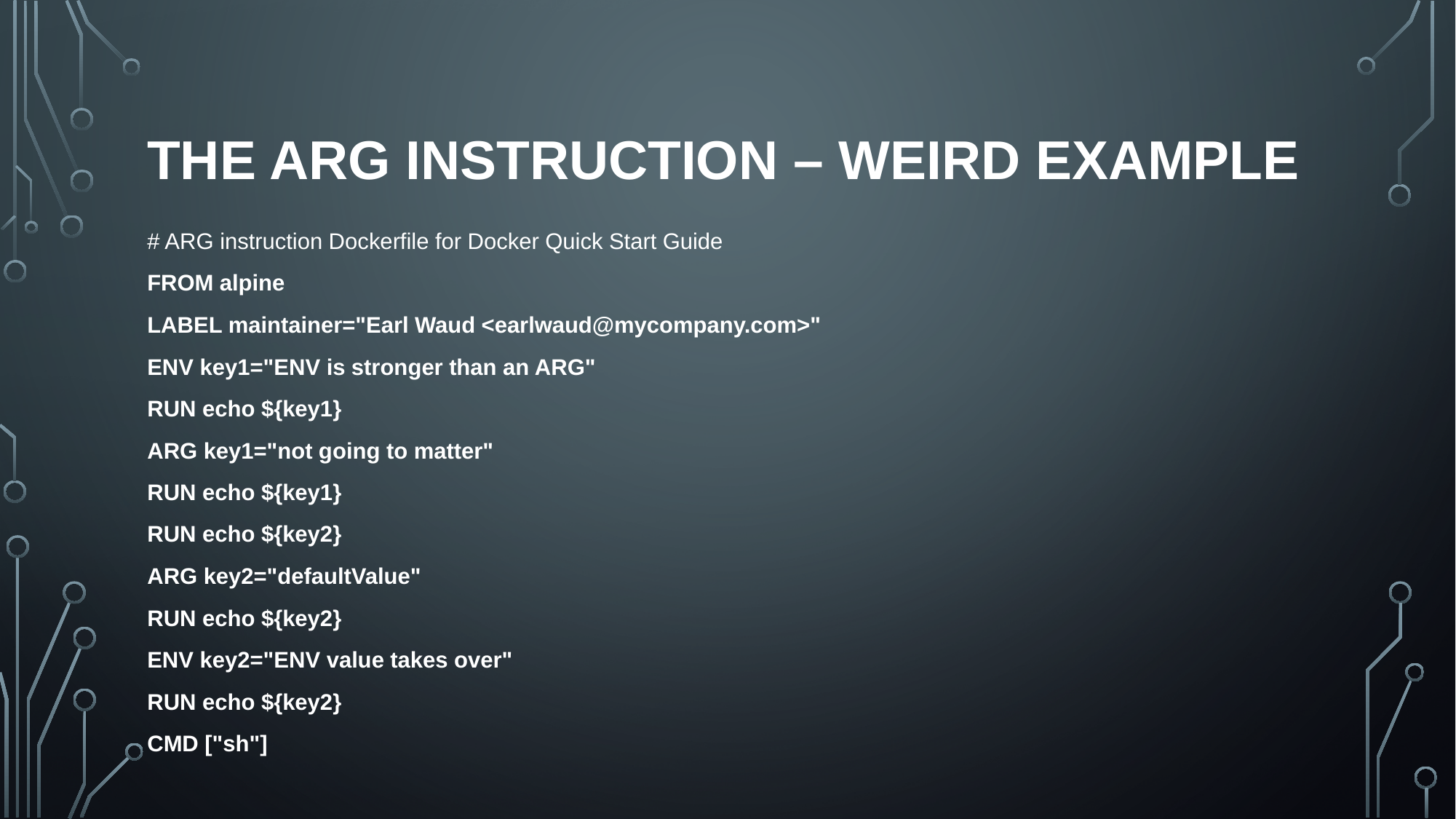

# The arg instruction – Weird EXAMPLE
# ARG instruction Dockerfile for Docker Quick Start Guide
FROM alpine
LABEL maintainer="Earl Waud <earlwaud@mycompany.com>"
ENV key1="ENV is stronger than an ARG"
RUN echo ${key1}
ARG key1="not going to matter"
RUN echo ${key1}
RUN echo ${key2}
ARG key2="defaultValue"
RUN echo ${key2}
ENV key2="ENV value takes over"
RUN echo ${key2}
CMD ["sh"]